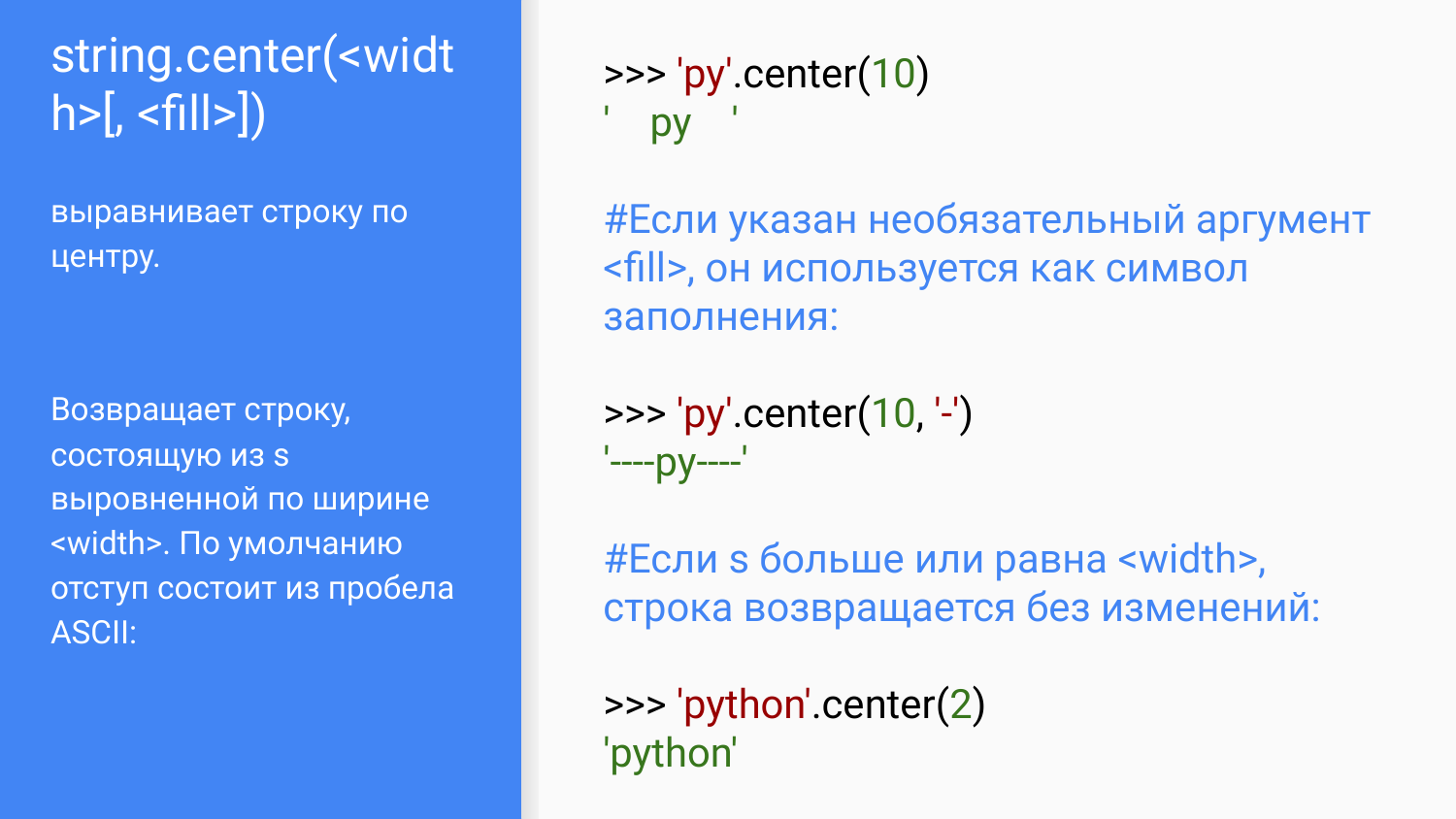

# string.center(<width>[, <fill>])
>>> 'py'.center(10)
'    py    '

#Если указан необязательный аргумент <fill>, он используется как символ заполнения:

>>> 'py'.center(10, '-')
'----py----'

#Если s больше или равна <width>, строка возвращается без изменений:

>>> 'python'.center(2)
'python'

выравнивает строку по центру.

Возвращает строку, состоящую из s выровненной по ширине <width>. По умолчанию отступ состоит из пробела ASCII: